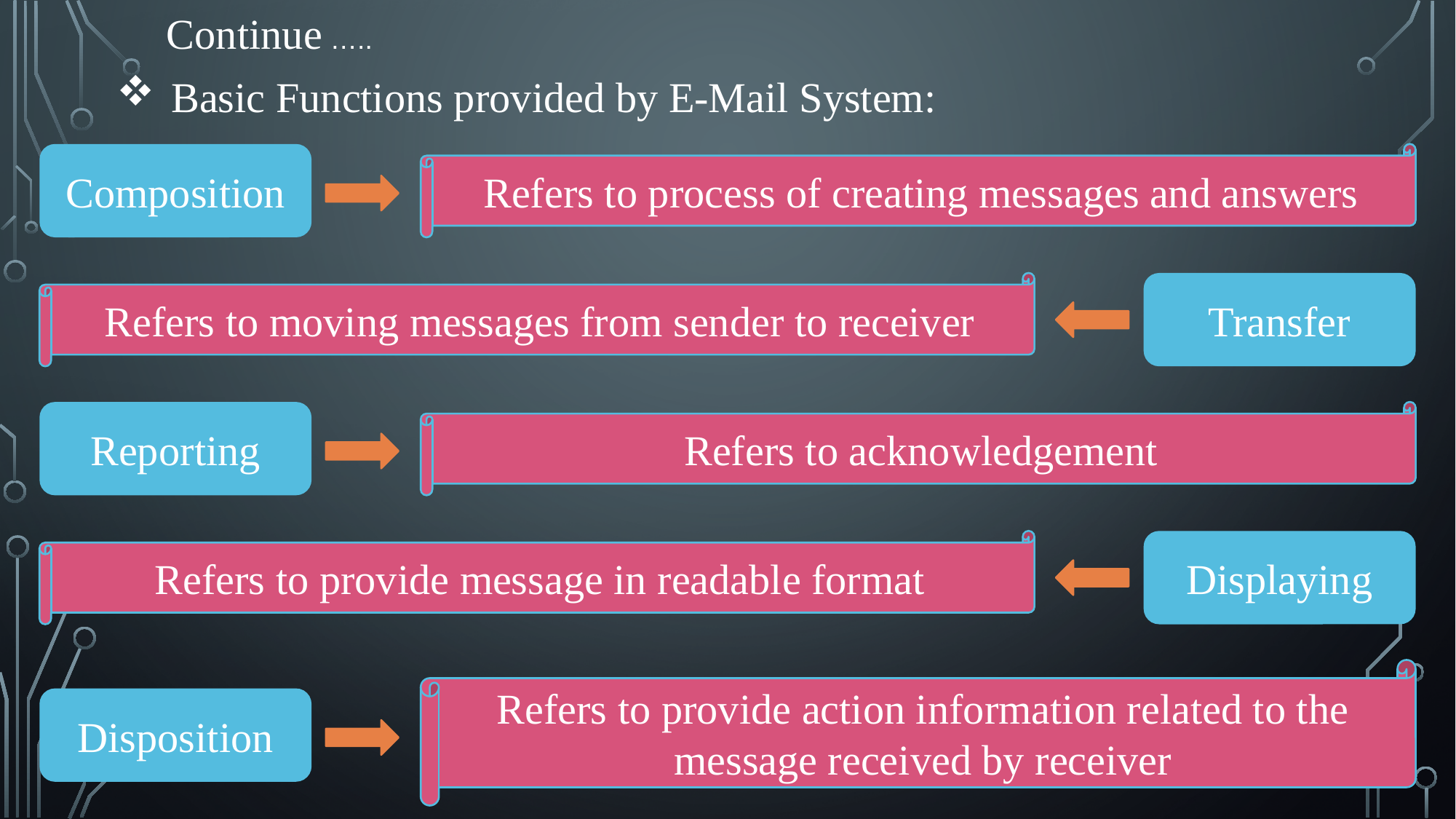

Continue …..
Basic Functions provided by E-Mail System:
Composition
Refers to process of creating messages and answers

Refers to moving messages from sender to receiver
Transfer

Reporting
Refers to acknowledgement

Refers to provide message in readable format
Displaying

Refers to provide action information related to the message received by receiver
Disposition